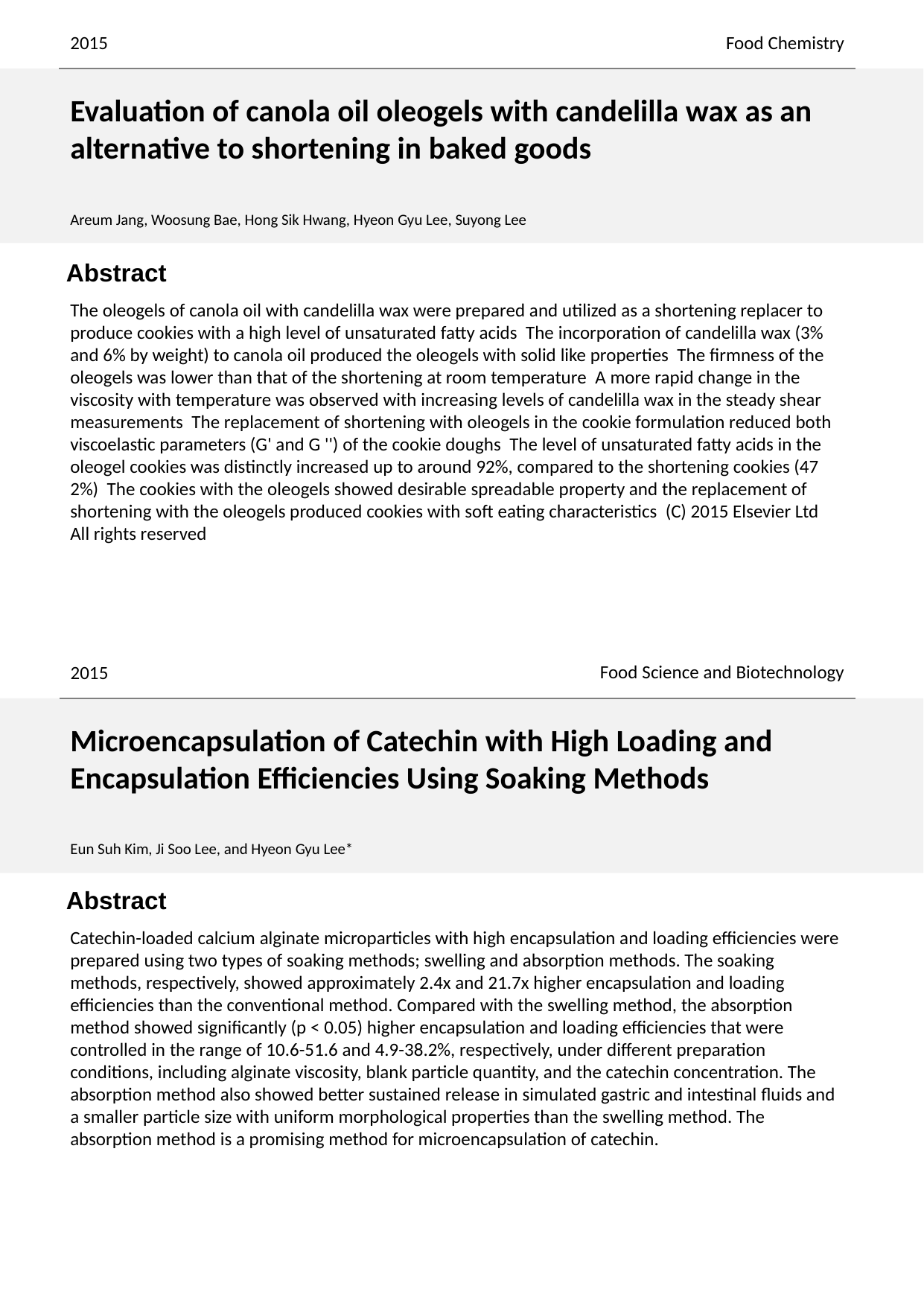

2015
Food Chemistry
Evaluation of canola oil oleogels with candelilla wax as an alternative to shortening in baked goods
Areum Jang, Woosung Bae, Hong Sik Hwang, Hyeon Gyu Lee, Suyong Lee
The oleogels of canola oil with candelilla wax were prepared and utilized as a shortening replacer to produce cookies with a high level of unsaturated fatty acids  The incorporation of candelilla wax (3% and 6% by weight) to canola oil produced the oleogels with solid like properties  The firmness of the oleogels was lower than that of the shortening at room temperature  A more rapid change in the viscosity with temperature was observed with increasing levels of candelilla wax in the steady shear measurements  The replacement of shortening with oleogels in the cookie formulation reduced both viscoelastic parameters (G' and G '') of the cookie doughs  The level of unsaturated fatty acids in the oleogel cookies was distinctly increased up to around 92%, compared to the shortening cookies (47 2%)  The cookies with the oleogels showed desirable spreadable property and the replacement of shortening with the oleogels produced cookies with soft eating characteristics  (C) 2015 Elsevier Ltd  All rights reserved
Food Science and Biotechnology
2015
Microencapsulation of Catechin with High Loading and Encapsulation Efficiencies Using Soaking Methods
Eun Suh Kim, Ji Soo Lee, and Hyeon Gyu Lee*
Catechin-loaded calcium alginate microparticles with high encapsulation and loading efficiencies were prepared using two types of soaking methods; swelling and absorption methods. The soaking methods, respectively, showed approximately 2.4x and 21.7x higher encapsulation and loading efficiencies than the conventional method. Compared with the swelling method, the absorption method showed significantly (p < 0.05) higher encapsulation and loading efficiencies that were controlled in the range of 10.6-51.6 and 4.9-38.2%, respectively, under different preparation conditions, including alginate viscosity, blank particle quantity, and the catechin concentration. The absorption method also showed better sustained release in simulated gastric and intestinal fluids and a smaller particle size with uniform morphological properties than the swelling method. The absorption method is a promising method for microencapsulation of catechin.